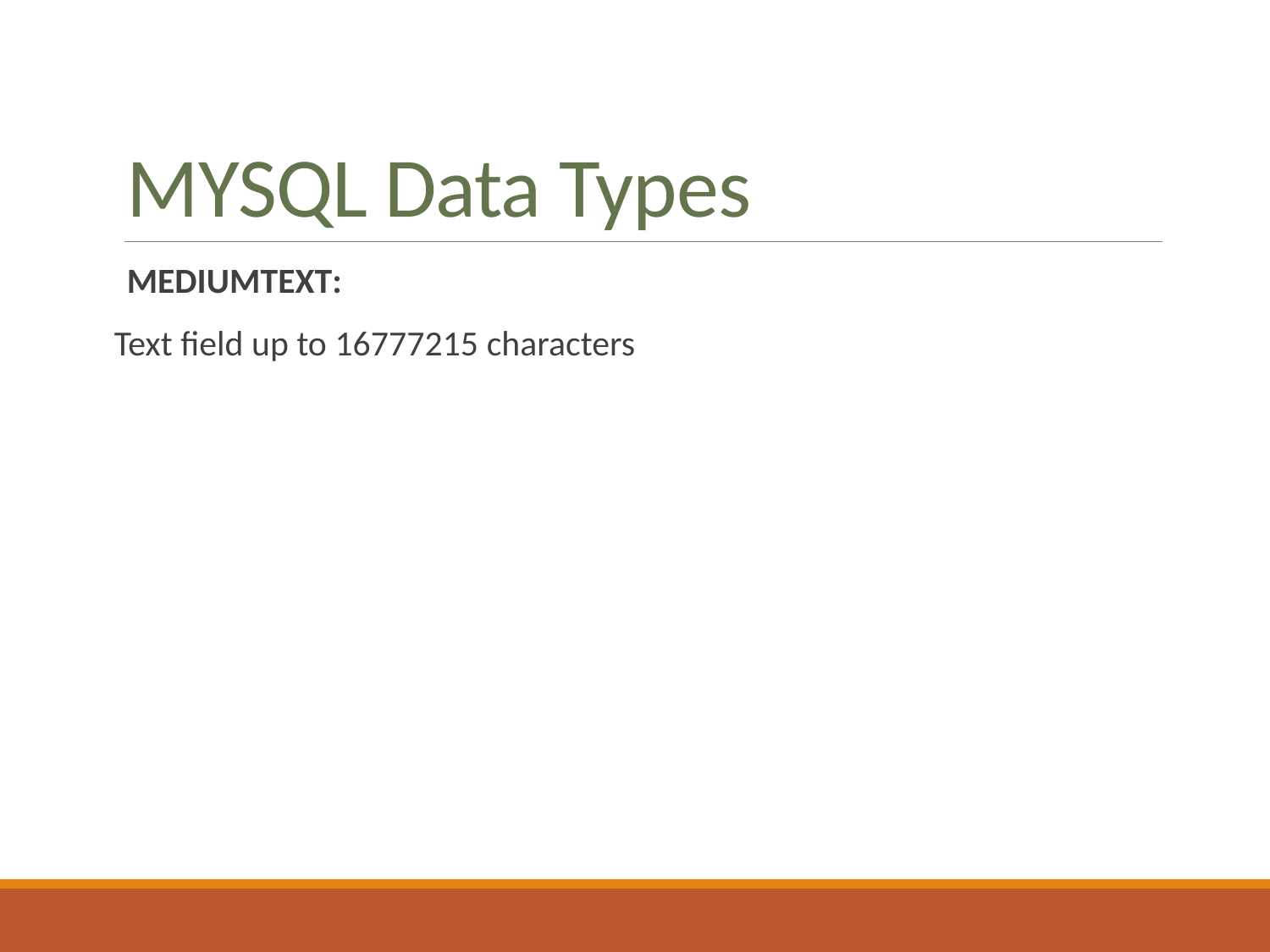

# MYSQL Data Types
MEDIUMTEXT:
Text field up to 16777215 characters